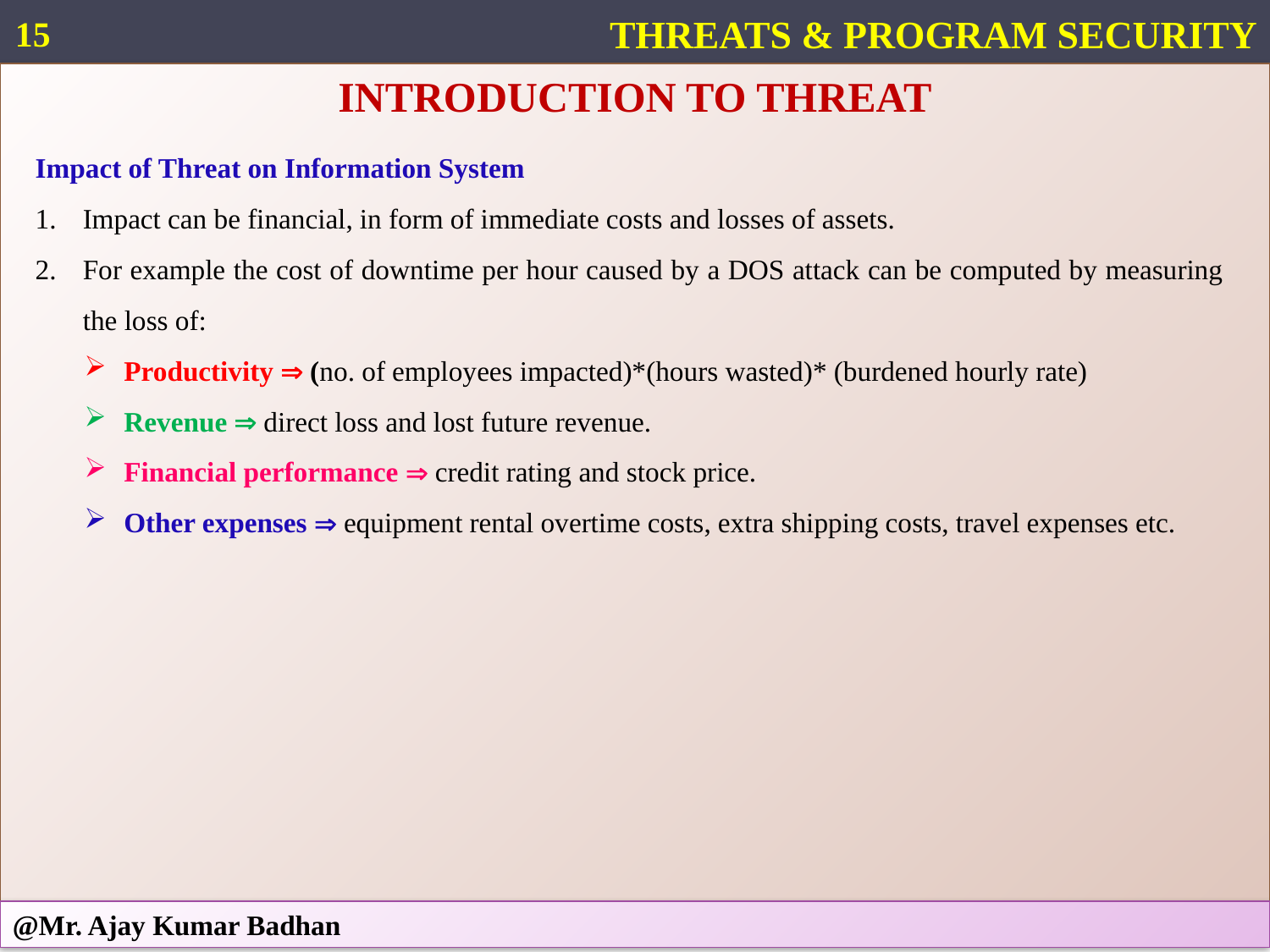

15
THREATS & PROGRAM SECURITY

INTRODUCTION TO THREAT
Impact of Threat on Information System
Impact can be financial, in form of immediate costs and losses of assets.
For example the cost of downtime per hour caused by a DOS attack can be computed by measuring the loss of:
Productivity ⇒ (no. of employees impacted)*(hours wasted)* (burdened hourly rate)
Revenue ⇒ direct loss and lost future revenue.
Financial performance ⇒ credit rating and stock price.
Other expenses ⇒ equipment rental overtime costs, extra shipping costs, travel expenses etc.
@Mr. Ajay Kumar Badhan